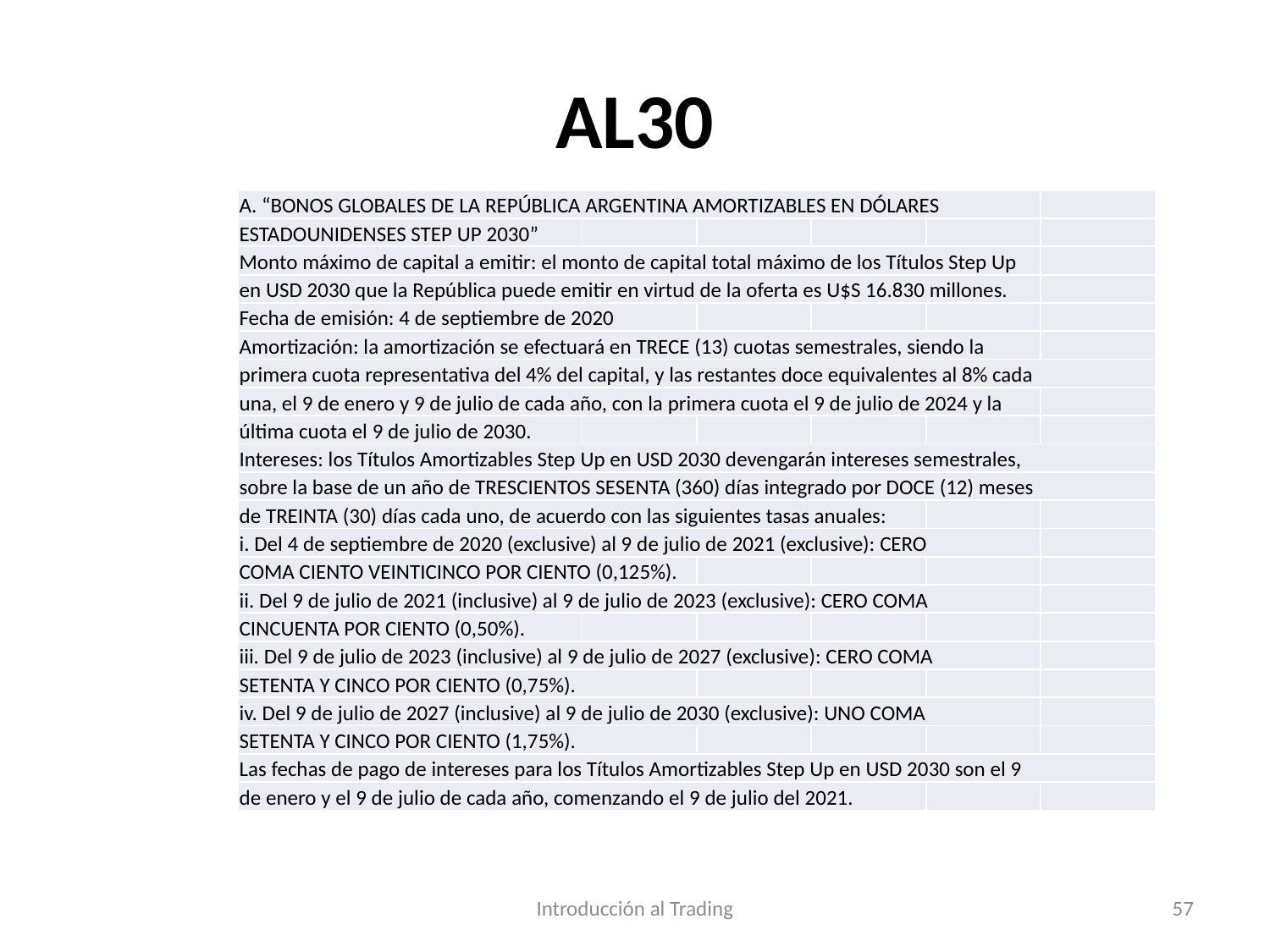

# AL30
| A. “BONOS GLOBALES DE LA REPÚBLICA ARGENTINA AMORTIZABLES EN DÓLARES |  |  |  |  |  |
| --- | --- | --- | --- | --- | --- |
| ESTADOUNIDENSES STEP UP 2030” |  |  |  |  |  |
| Monto máximo de capital a emitir: el monto de capital total máximo de los Títulos Step Up |  |  |  |  |  |
| en USD 2030 que la República puede emitir en virtud de la oferta es U$S 16.830 millones. |  |  |  |  |  |
| Fecha de emisión: 4 de septiembre de 2020 |  |  |  |  |  |
| Amortización: la amortización se efectuará en TRECE (13) cuotas semestrales, siendo la |  |  |  |  |  |
| primera cuota representativa del 4% del capital, y las restantes doce equivalentes al 8% cada |  |  |  |  |  |
| una, el 9 de enero y 9 de julio de cada año, con la primera cuota el 9 de julio de 2024 y la |  |  |  |  |  |
| última cuota el 9 de julio de 2030. |  |  |  |  |  |
| Intereses: los Títulos Amortizables Step Up en USD 2030 devengarán intereses semestrales, |  |  |  |  |  |
| sobre la base de un año de TRESCIENTOS SESENTA (360) días integrado por DOCE (12) meses |  |  |  |  |  |
| de TREINTA (30) días cada uno, de acuerdo con las siguientes tasas anuales: |  |  |  |  |  |
| i. Del 4 de septiembre de 2020 (exclusive) al 9 de julio de 2021 (exclusive): CERO |  |  |  |  |  |
| COMA CIENTO VEINTICINCO POR CIENTO (0,125%). |  |  |  |  |  |
| ii. Del 9 de julio de 2021 (inclusive) al 9 de julio de 2023 (exclusive): CERO COMA |  |  |  |  |  |
| CINCUENTA POR CIENTO (0,50%). |  |  |  |  |  |
| iii. Del 9 de julio de 2023 (inclusive) al 9 de julio de 2027 (exclusive): CERO COMA |  |  |  |  |  |
| SETENTA Y CINCO POR CIENTO (0,75%). |  |  |  |  |  |
| iv. Del 9 de julio de 2027 (inclusive) al 9 de julio de 2030 (exclusive): UNO COMA |  |  |  |  |  |
| SETENTA Y CINCO POR CIENTO (1,75%). |  |  |  |  |  |
| Las fechas de pago de intereses para los Títulos Amortizables Step Up en USD 2030 son el 9 |  |  |  |  |  |
| de enero y el 9 de julio de cada año, comenzando el 9 de julio del 2021. |  |  |  |  |  |

Introducción al Trading
57